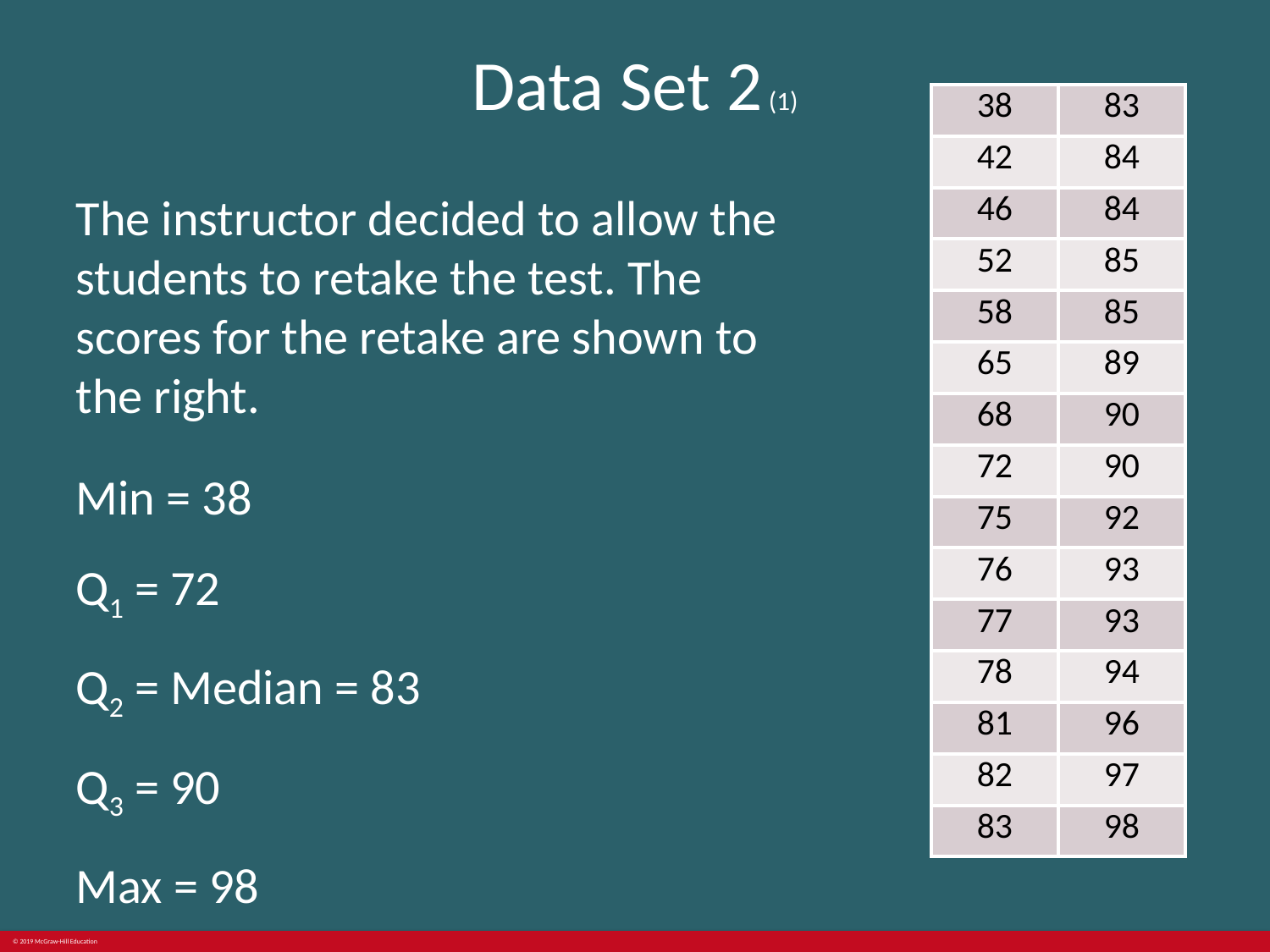

# Data Set 2 (1)
| 38 | 83 |
| --- | --- |
| 42 | 84 |
| 46 | 84 |
| 52 | 85 |
| 58 | 85 |
| 65 | 89 |
| 68 | 90 |
| 72 | 90 |
| 75 | 92 |
| 76 | 93 |
| 77 | 93 |
| 78 | 94 |
| 81 | 96 |
| 82 | 97 |
| 83 | 98 |
The instructor decided to allow the students to retake the test. The scores for the retake are shown to the right.
Min = 38
Q1 = 72
Q2 = Median = 83
Q3 = 90
Max = 98